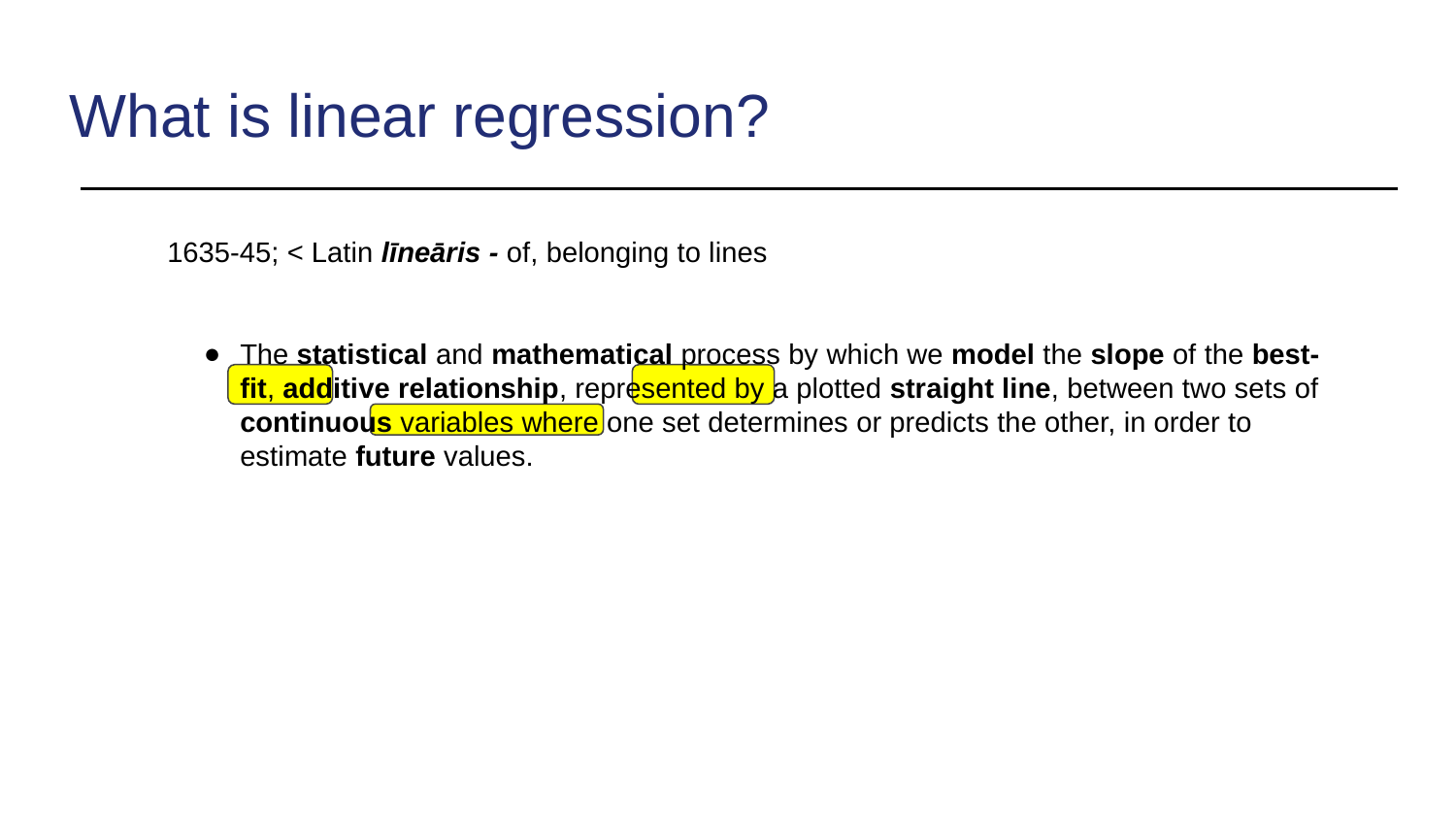

What is linear regression?

#
1635-45; < Latin līneāris - of, belonging to lines

The statistical and mathematical process by which we model the slope of the best-fit, additive relationship, represented by a plotted straight line, between two sets of continuous variables where one set determines or predicts the other, in order to estimate future values.